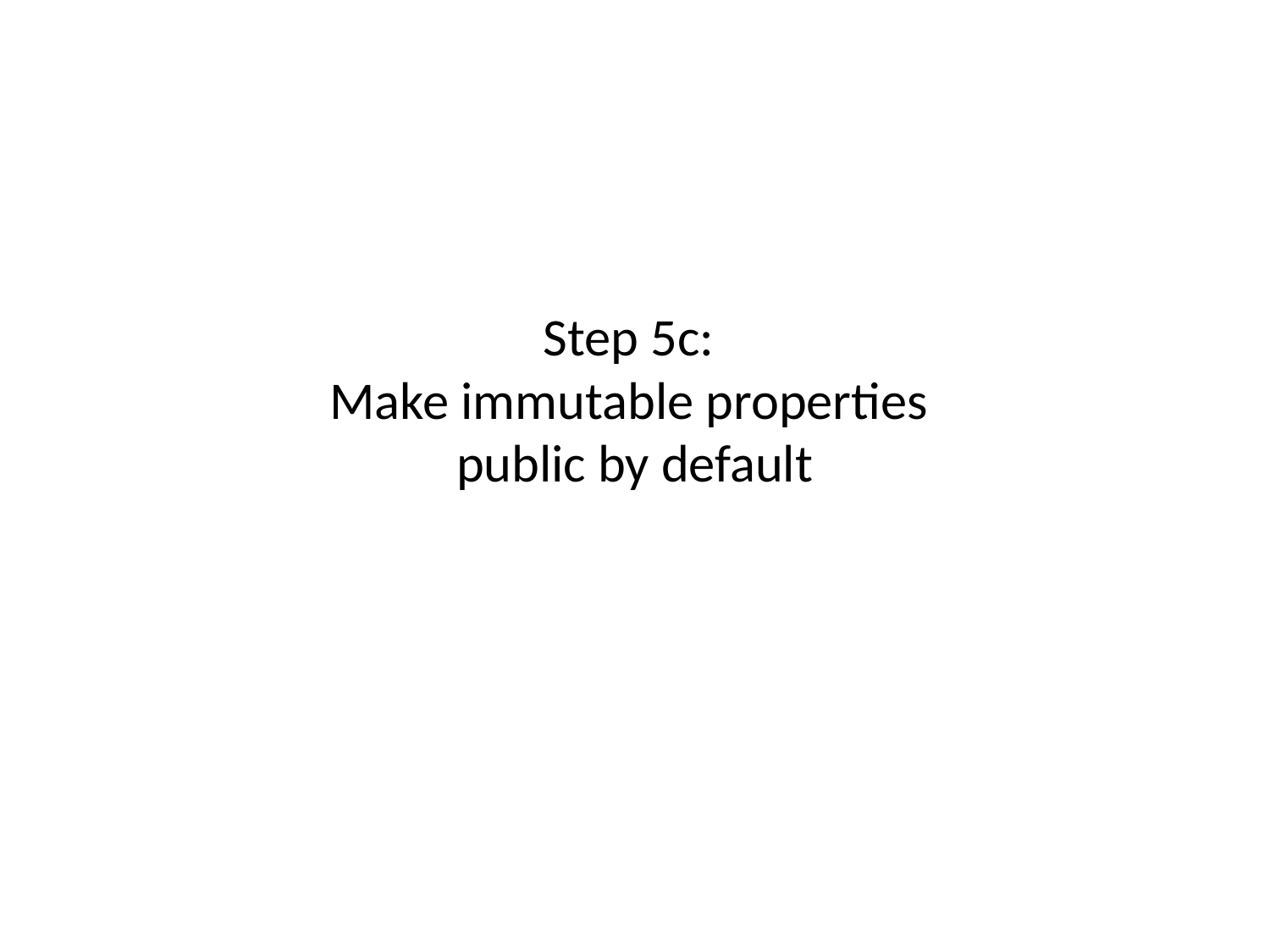

# Step 5c: Make immutable properties public by default